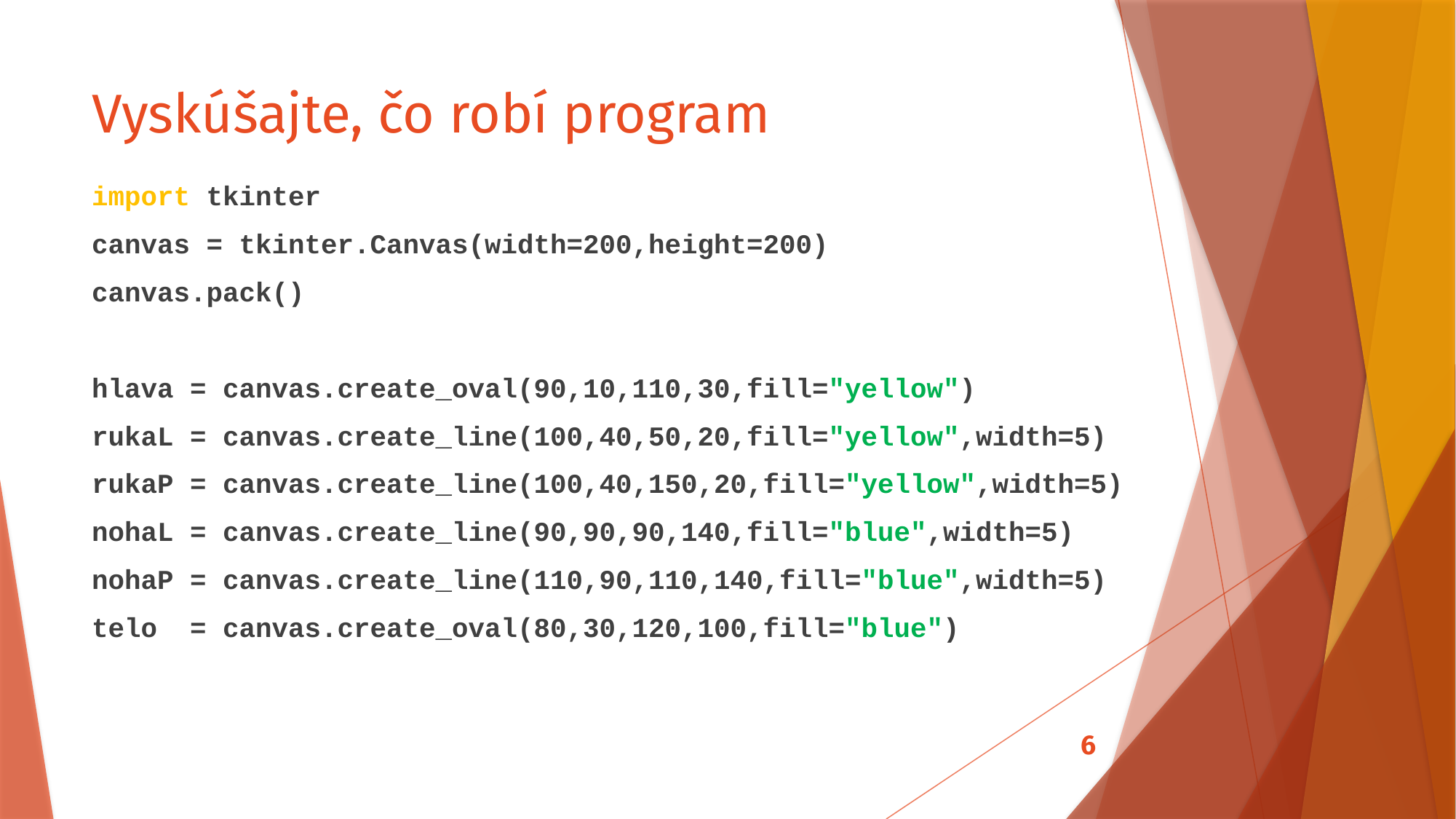

# Vyskúšajte, čo robí program
import tkinter
canvas = tkinter.Canvas(width=200,height=200)
canvas.pack()

hlava = canvas.create_oval(90,10,110,30,fill="yellow")
rukaL = canvas.create_line(100,40,50,20,fill="yellow",width=5)
rukaP = canvas.create_line(100,40,150,20,fill="yellow",width=5)
nohaL = canvas.create_line(90,90,90,140,fill="blue",width=5)
nohaP = canvas.create_line(110,90,110,140,fill="blue",width=5)
telo  = canvas.create_oval(80,30,120,100,fill="blue")
6